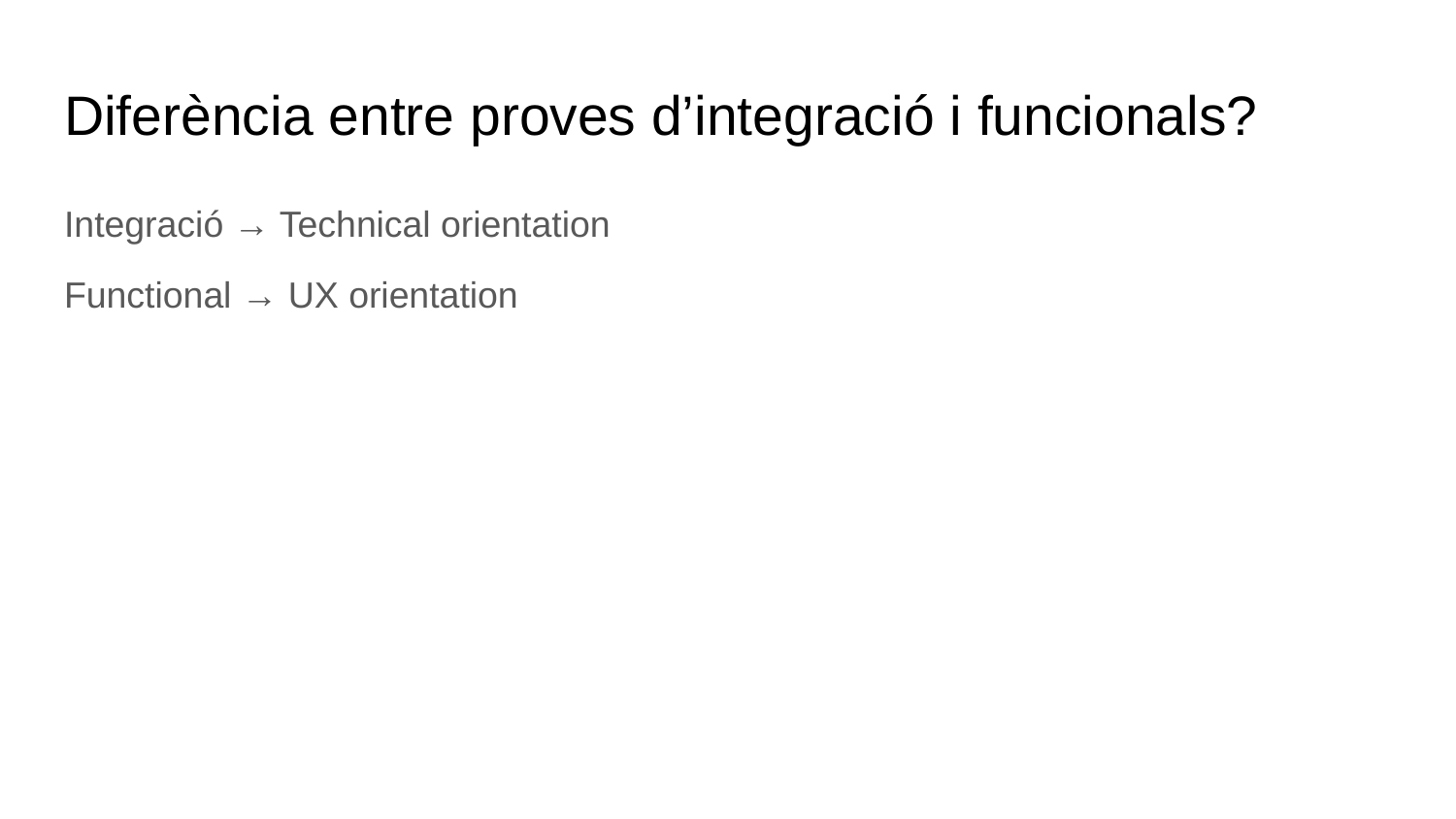

# Diferència entre proves d’integració i funcionals?
Integració → Technical orientation
Functional → UX orientation